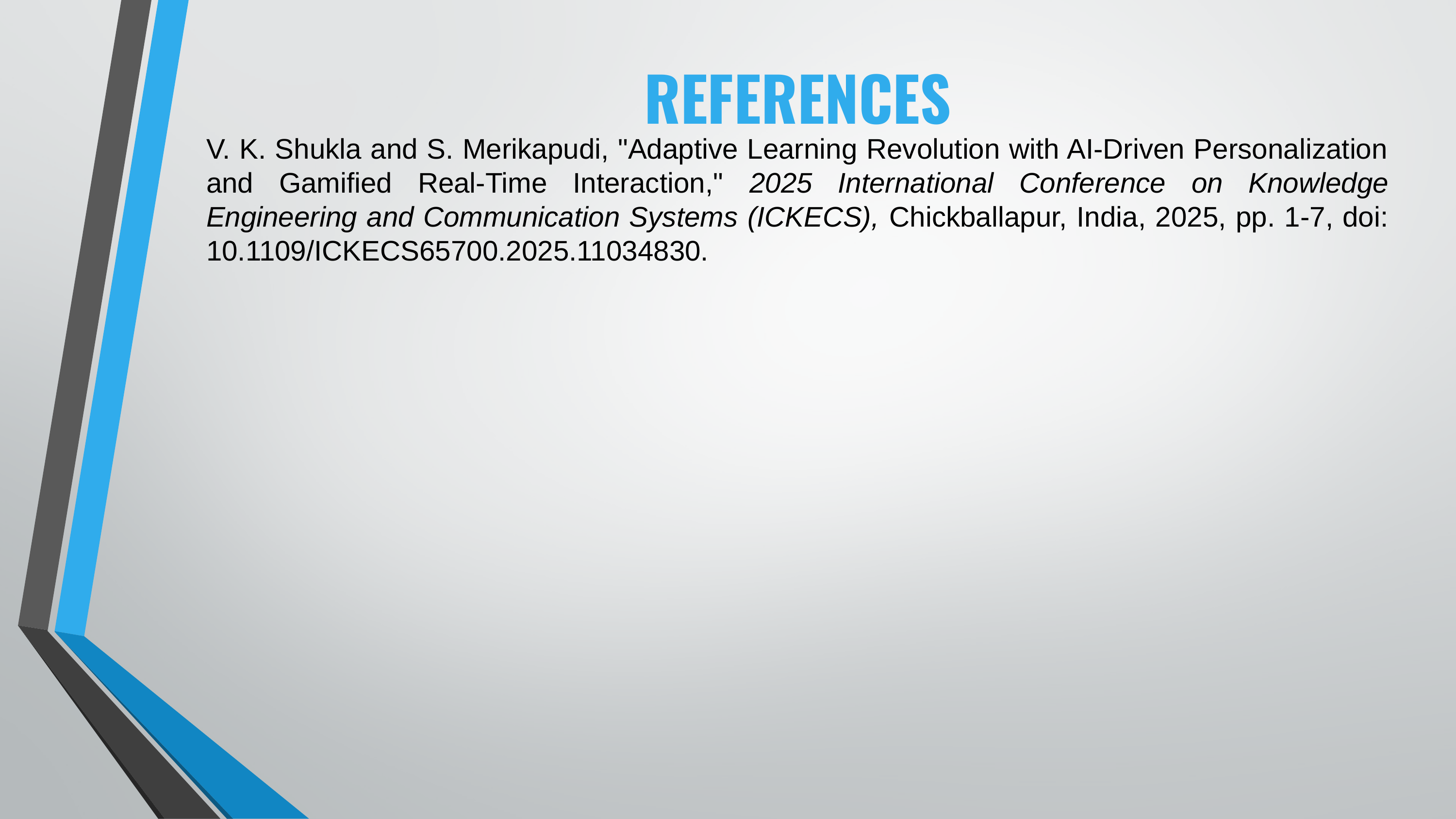

REFERENCES
V. K. Shukla and S. Merikapudi, "Adaptive Learning Revolution with AI-Driven Personalization and Gamified Real-Time Interaction," 2025 International Conference on Knowledge Engineering and Communication Systems (ICKECS), Chickballapur, India, 2025, pp. 1-7, doi: 10.1109/ICKECS65700.2025.11034830.